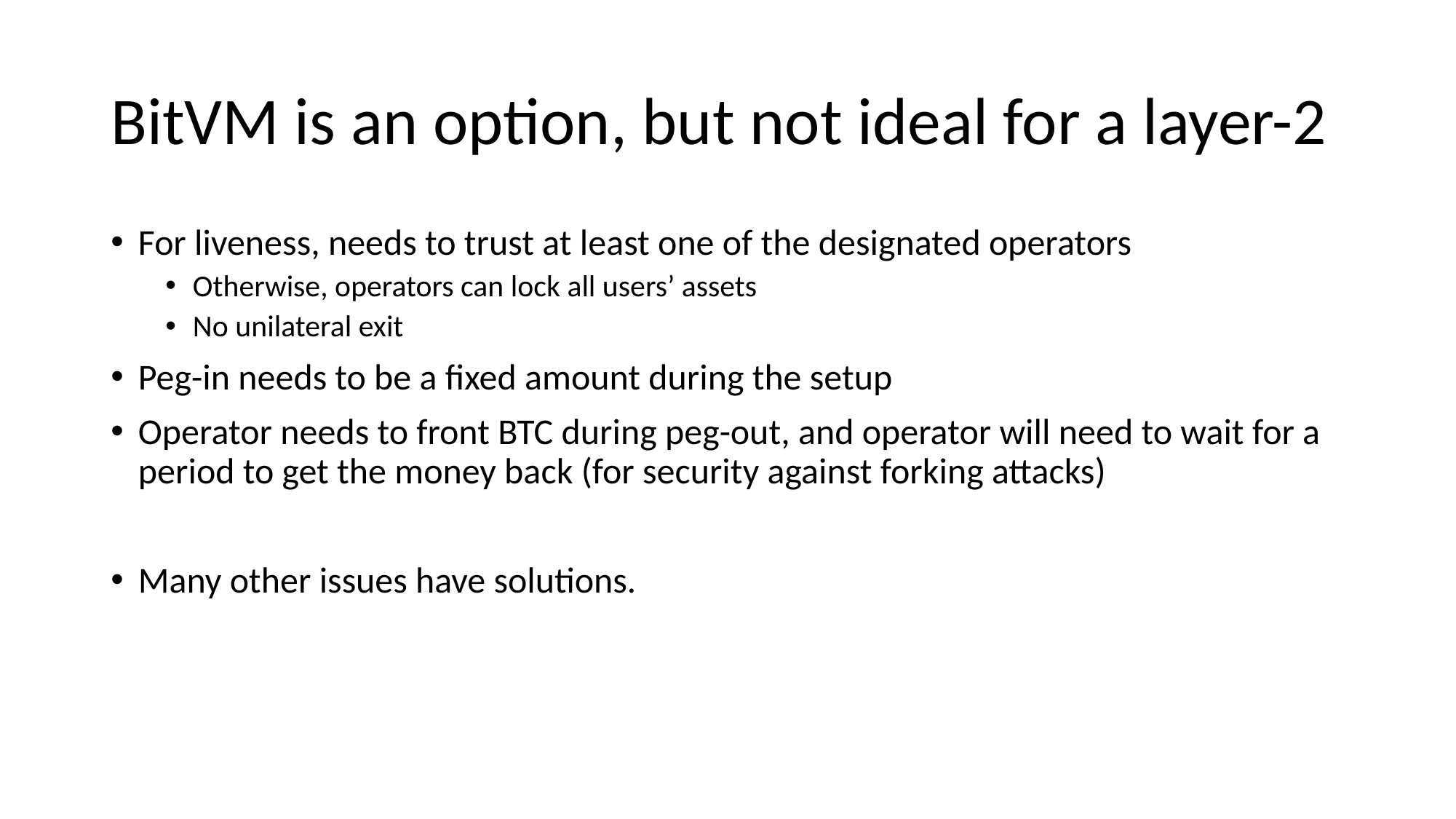

# BitVM is an option, but not ideal for a layer-2
For liveness, needs to trust at least one of the designated operators
Otherwise, operators can lock all users’ assets
No unilateral exit
Peg-in needs to be a fixed amount during the setup
Operator needs to front BTC during peg-out, and operator will need to wait for a period to get the money back (for security against forking attacks)

Many other issues have solutions.